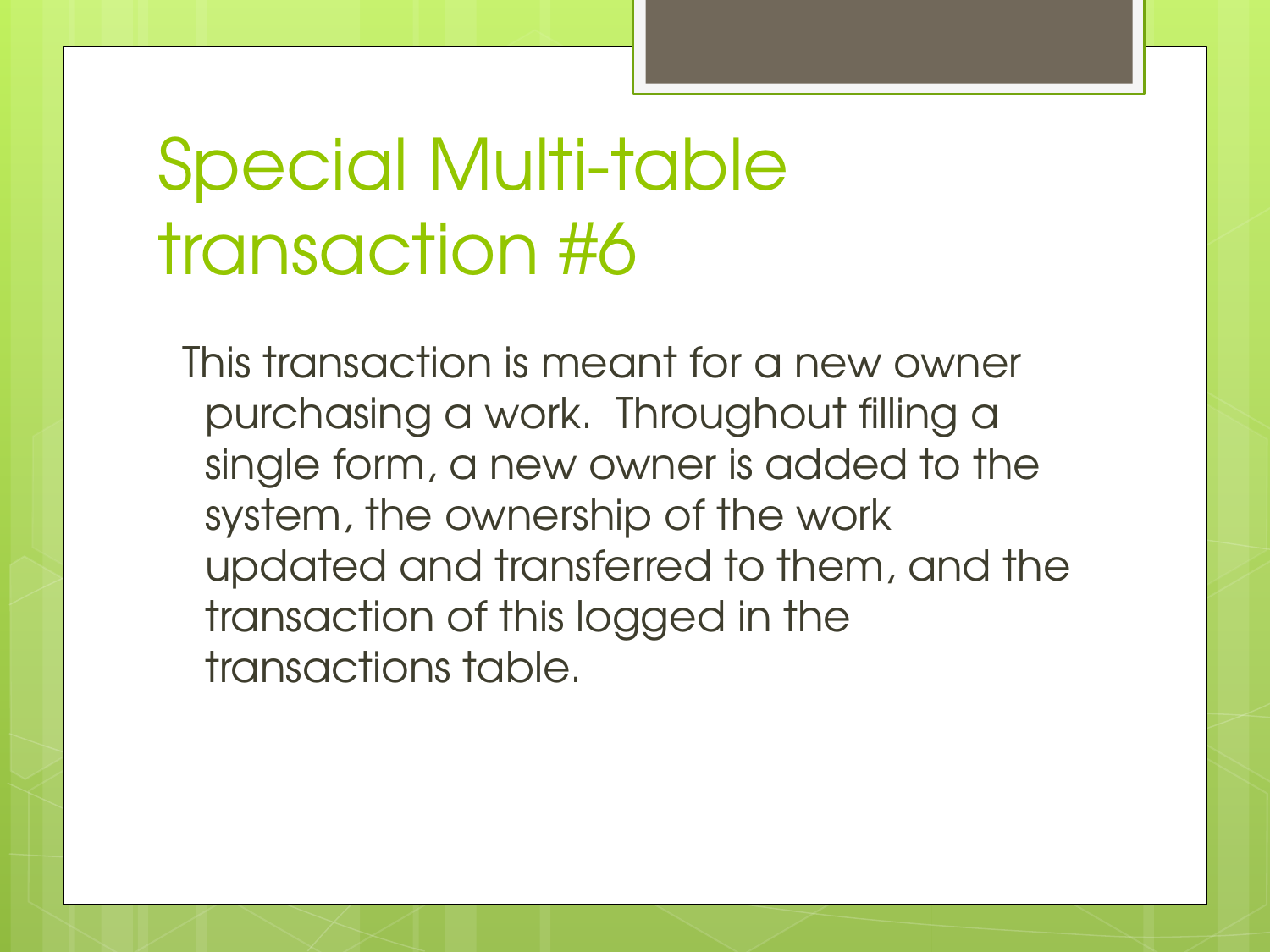

# Special Multi-table transaction #6
This transaction is meant for a new owner purchasing a work.  Throughout filling a single form, a new owner is added to the system, the ownership of the work updated and transferred to them, and the transaction of this logged in the transactions table.